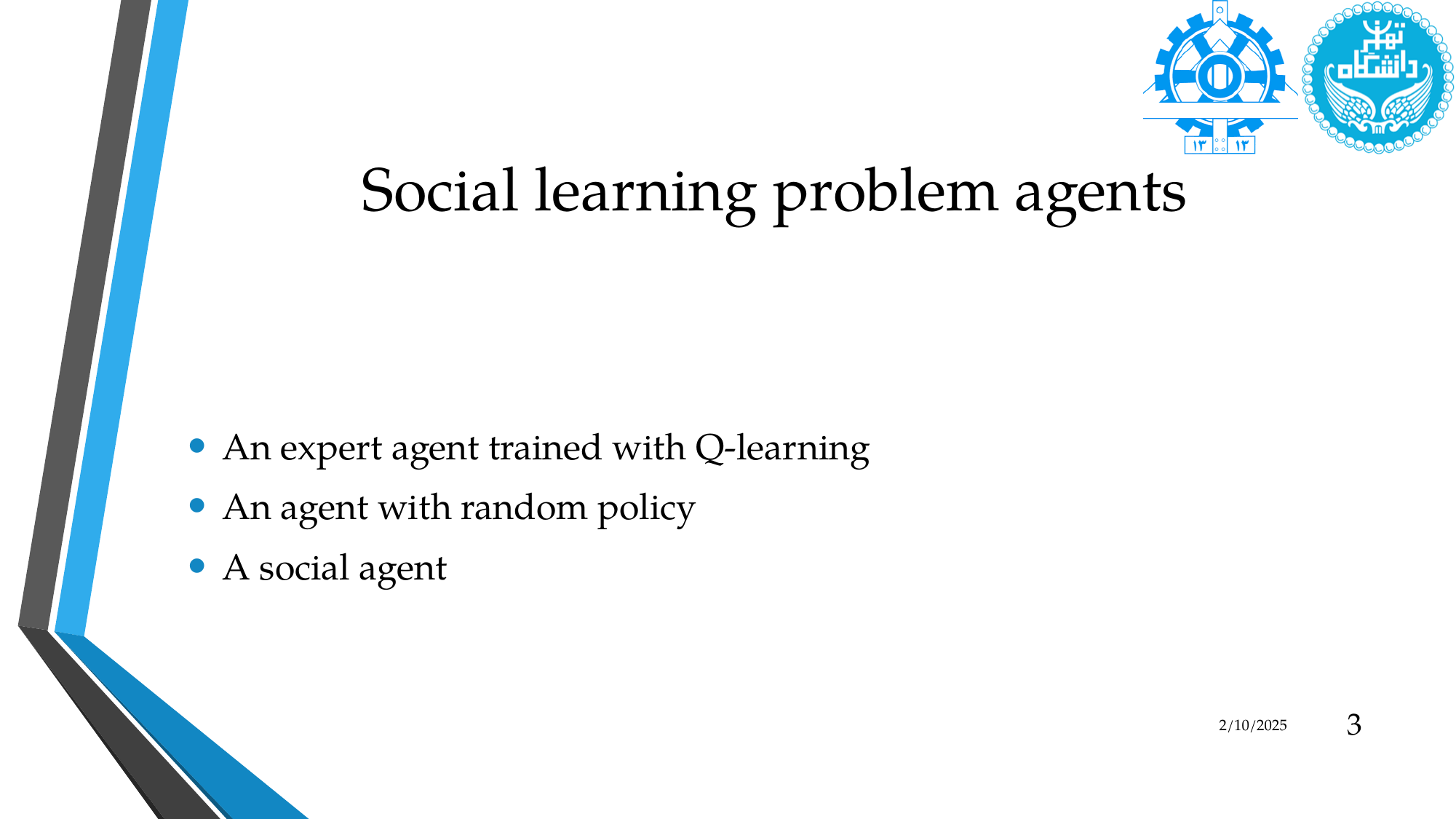

# Social learning problem agents
An expert agent trained with Q-learning
An agent with random policy
A social agent
3
2/10/2025